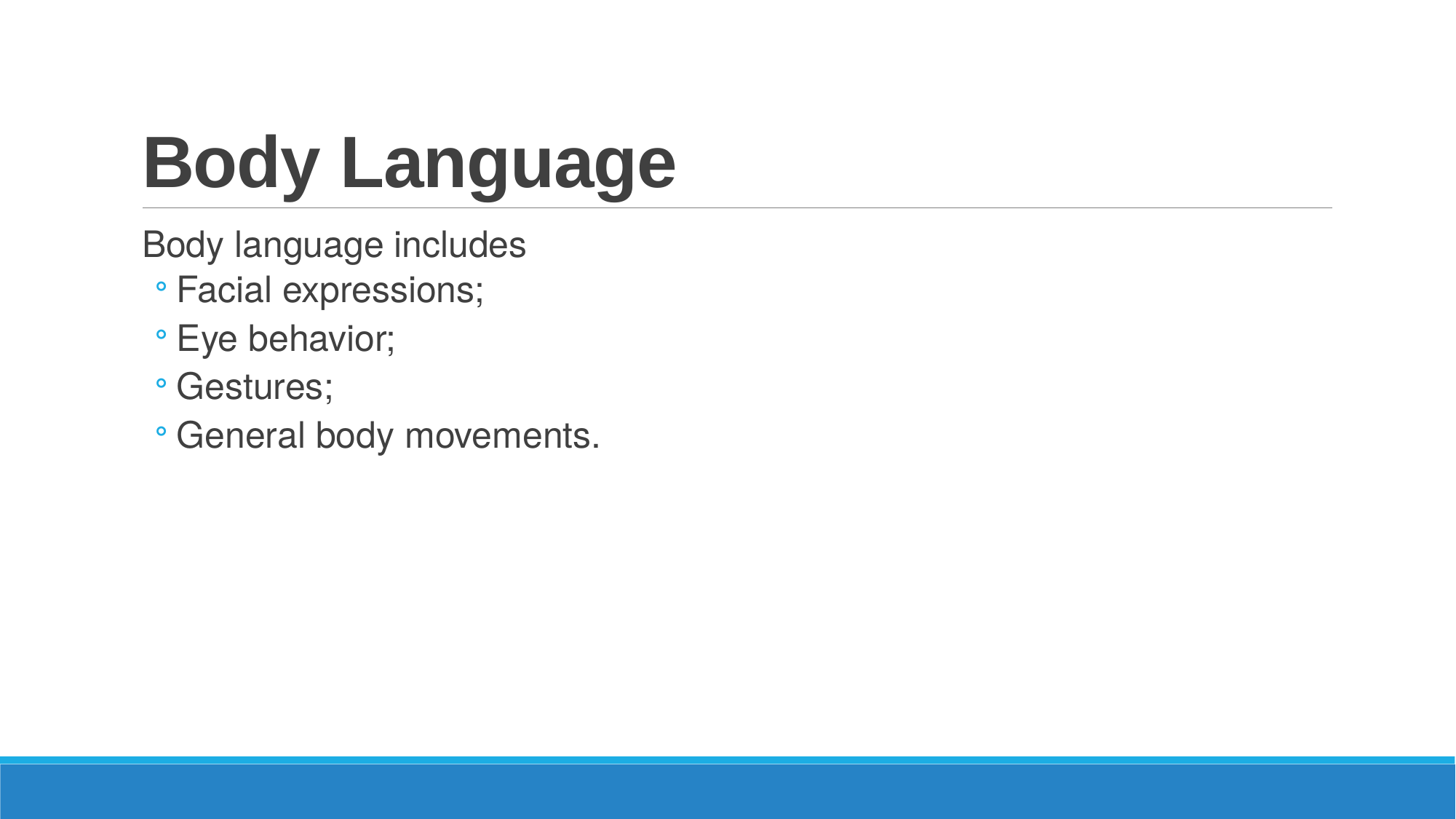

# Body Language
Body language includes
Facial expressions;
Eye behavior;
Gestures;
General body movements.